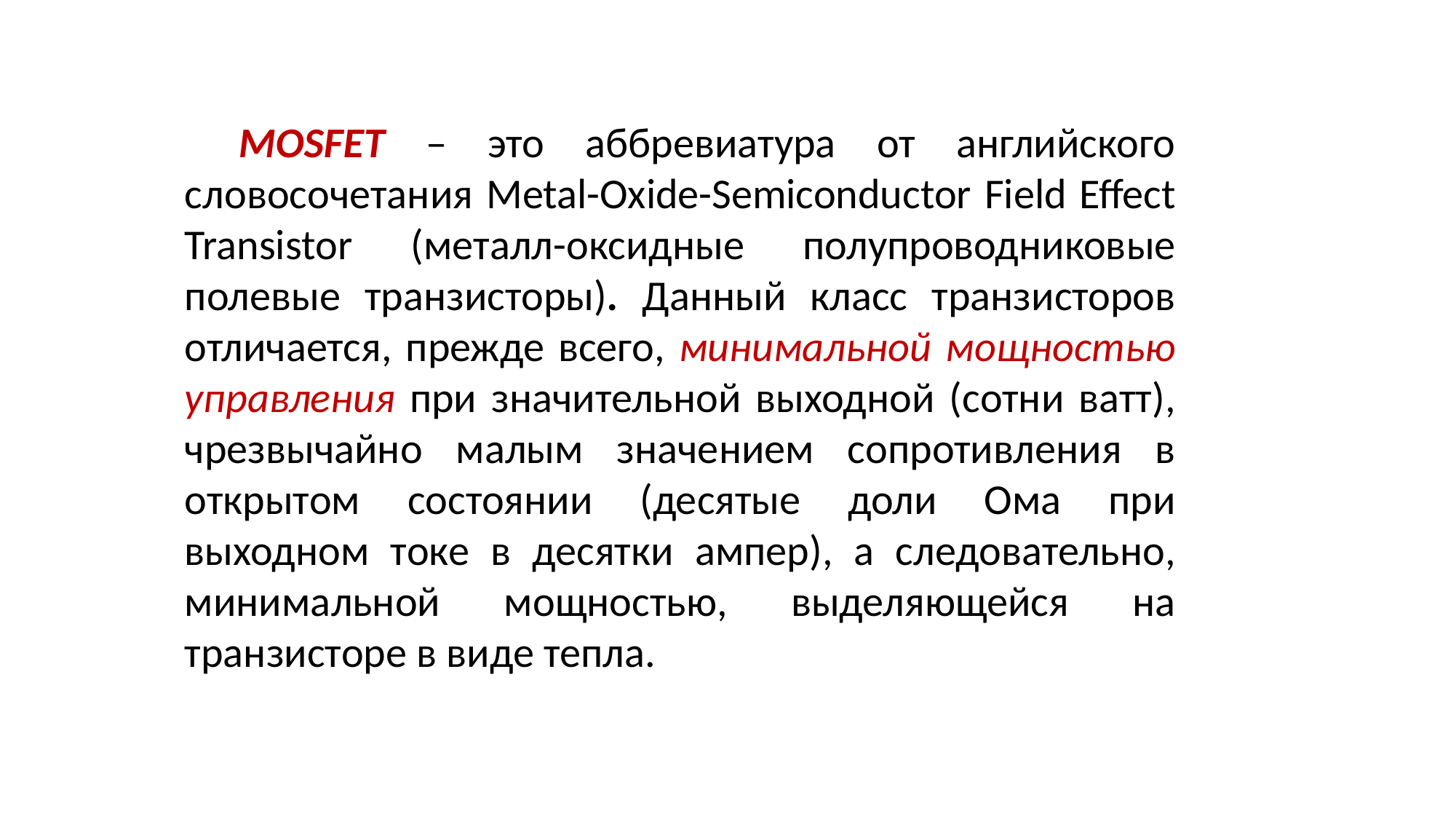

MOSFET – это аббревиатура от английского словосочетания Metal-Oxide-Semiconductor Field Effect Transistor (металл-оксидные полупроводниковые полевые транзисторы). Данный класс транзисторов отличается, прежде всего, минимальной мощностью управления при значительной выходной (сотни ватт), чрезвычайно малым значением сопротивления в открытом состоянии (десятые доли Ома при выходном токе в десятки ампер), а следовательно, минимальной мощностью, выделяющейся на транзисторе в виде тепла.